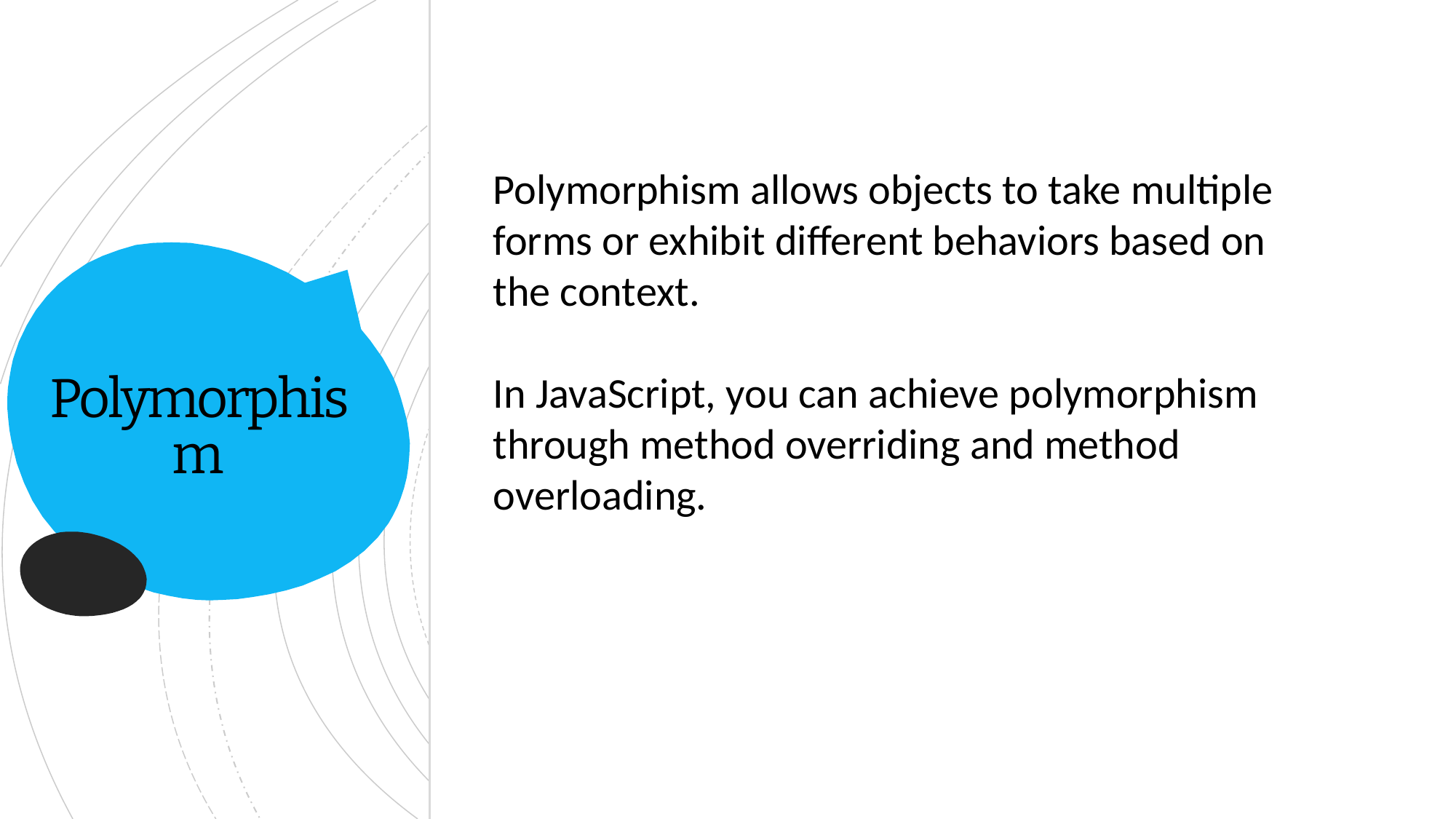

Polymorphism allows objects to take multiple forms or exhibit different behaviors based on the context.

In JavaScript, you can achieve polymorphism through method overriding and method overloading.
# Polymorphism